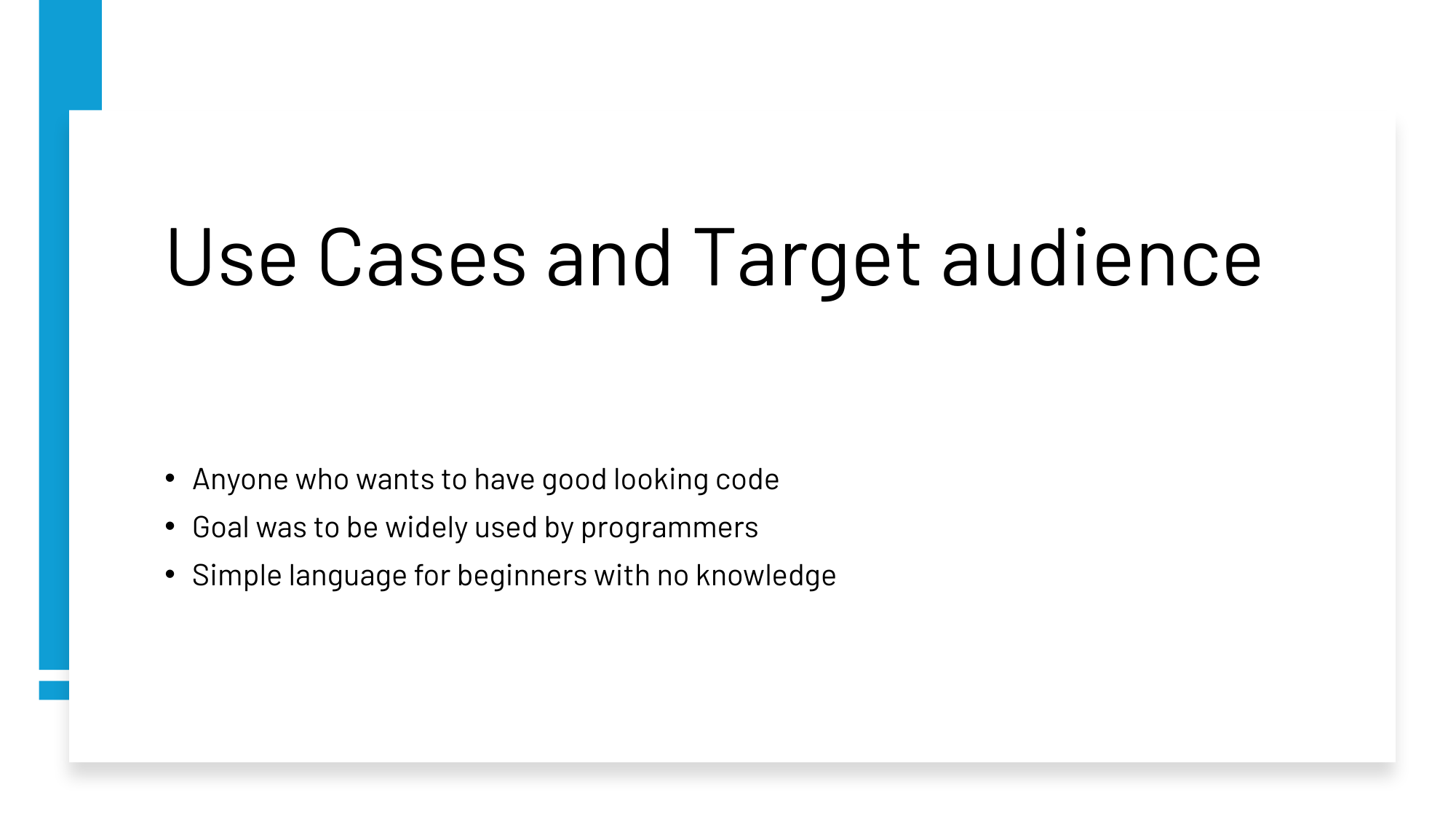

# Use Cases and Target audience

Anyone who wants to have good looking code
Goal was to be widely used by programmers
Simple language for beginners with no knowledge